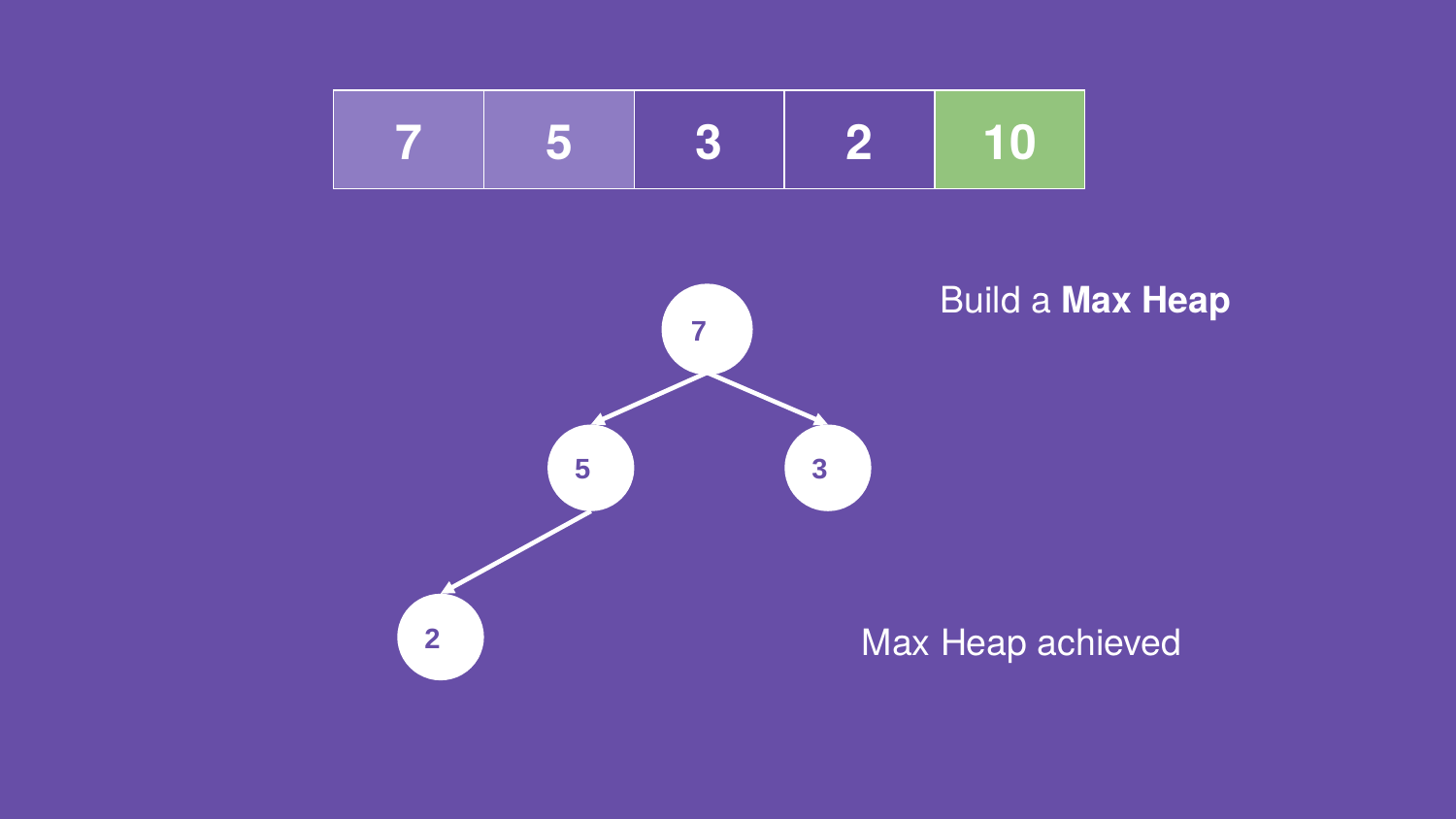

| 7 | 5 | 3 | 2 | 10 |
| --- | --- | --- | --- | --- |
Build a Max Heap
7
5
3
2
Max Heap achieved